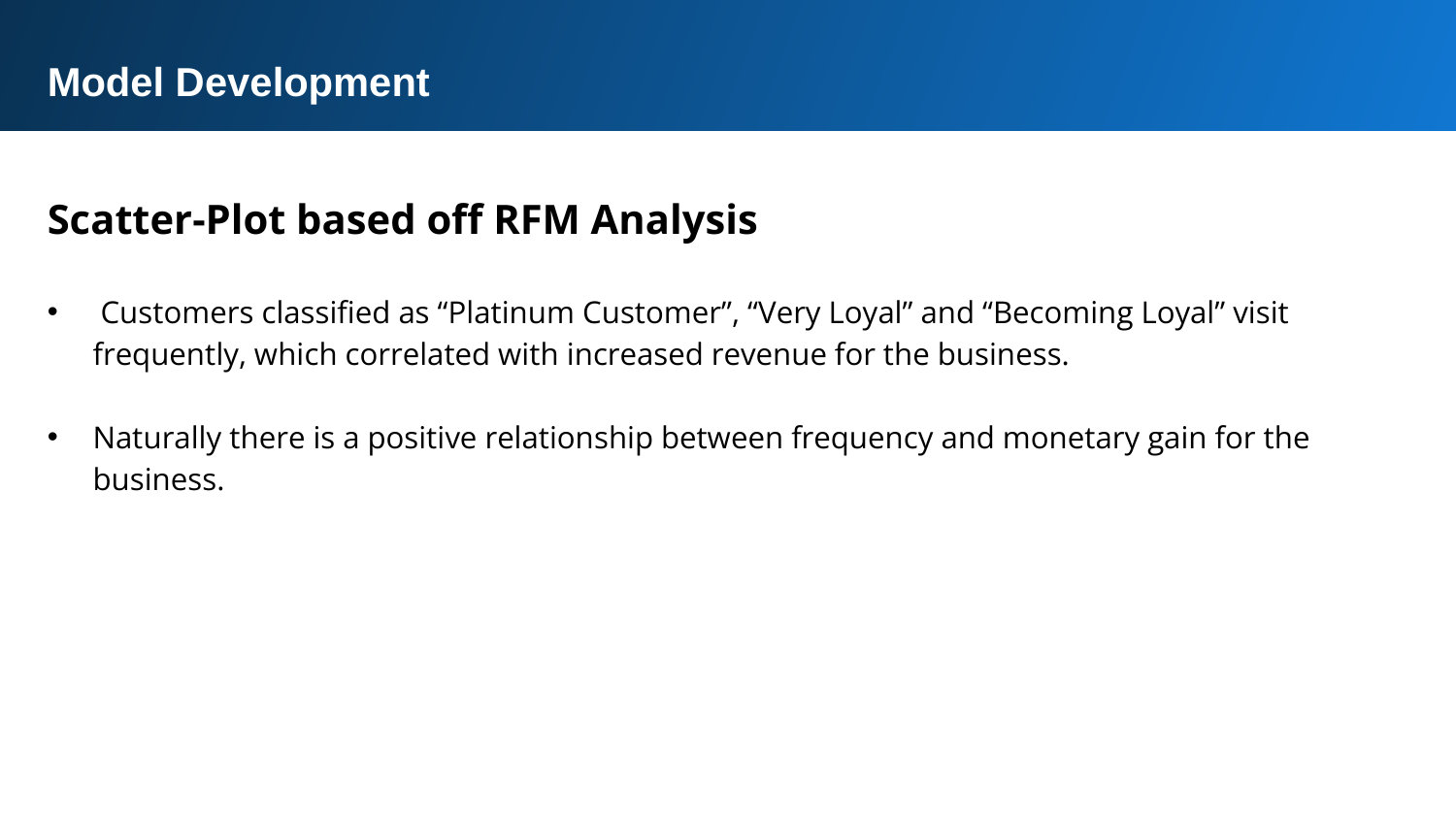

Model Development
Scatter-Plot based off RFM Analysis
 Customers classified as “Platinum Customer”, “Very Loyal” and “Becoming Loyal” visit frequently, which correlated with increased revenue for the business.

Naturally there is a positive relationship between frequency and monetary gain for the business.